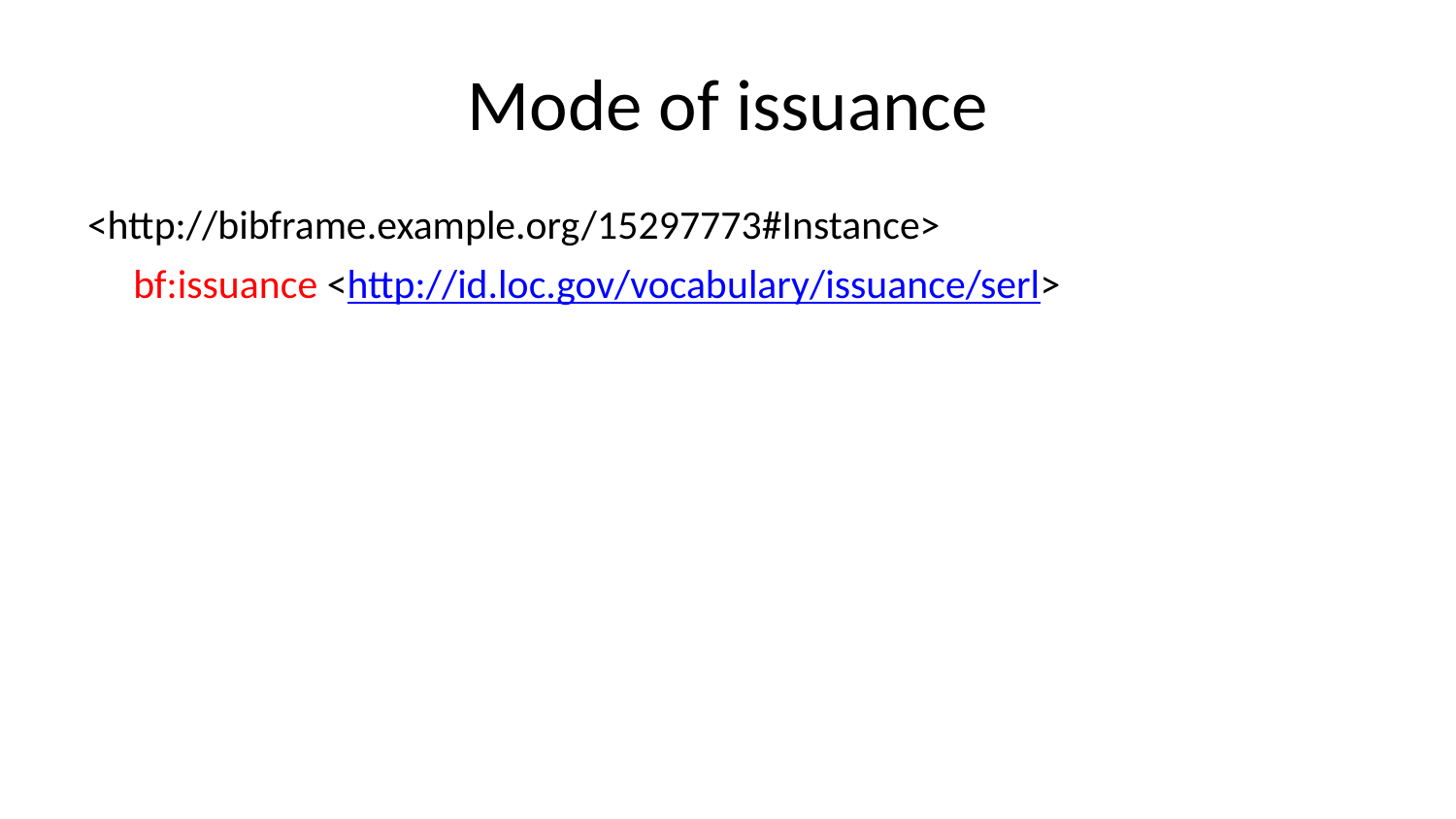

# Mode of issuance
<http://bibframe.example.org/15297773#Instance>
     bf:issuance <http://id.loc.gov/vocabulary/issuance/serl>